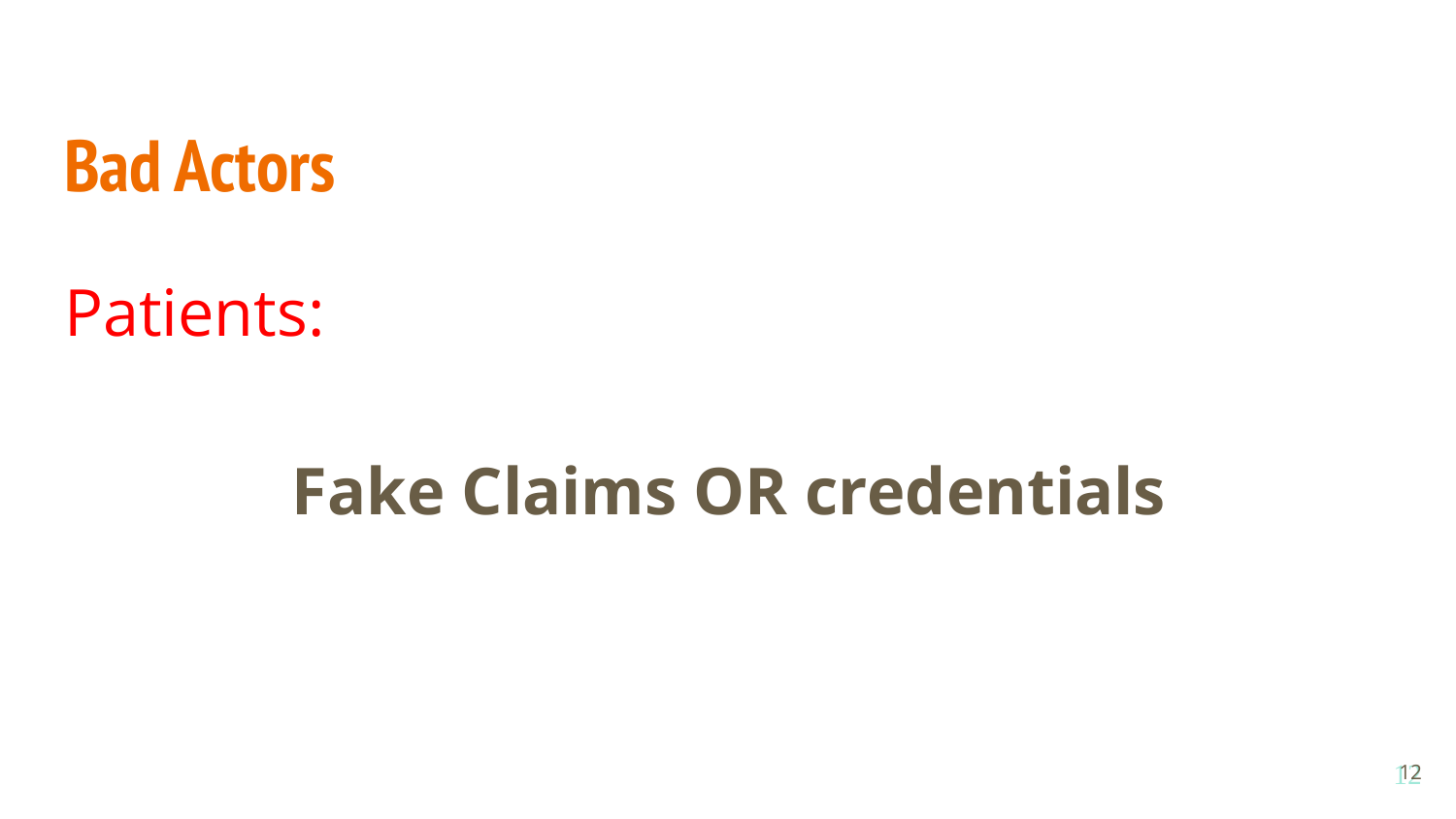

# Bad Actors

Patients:

		Fake Claims OR credentials
12
12